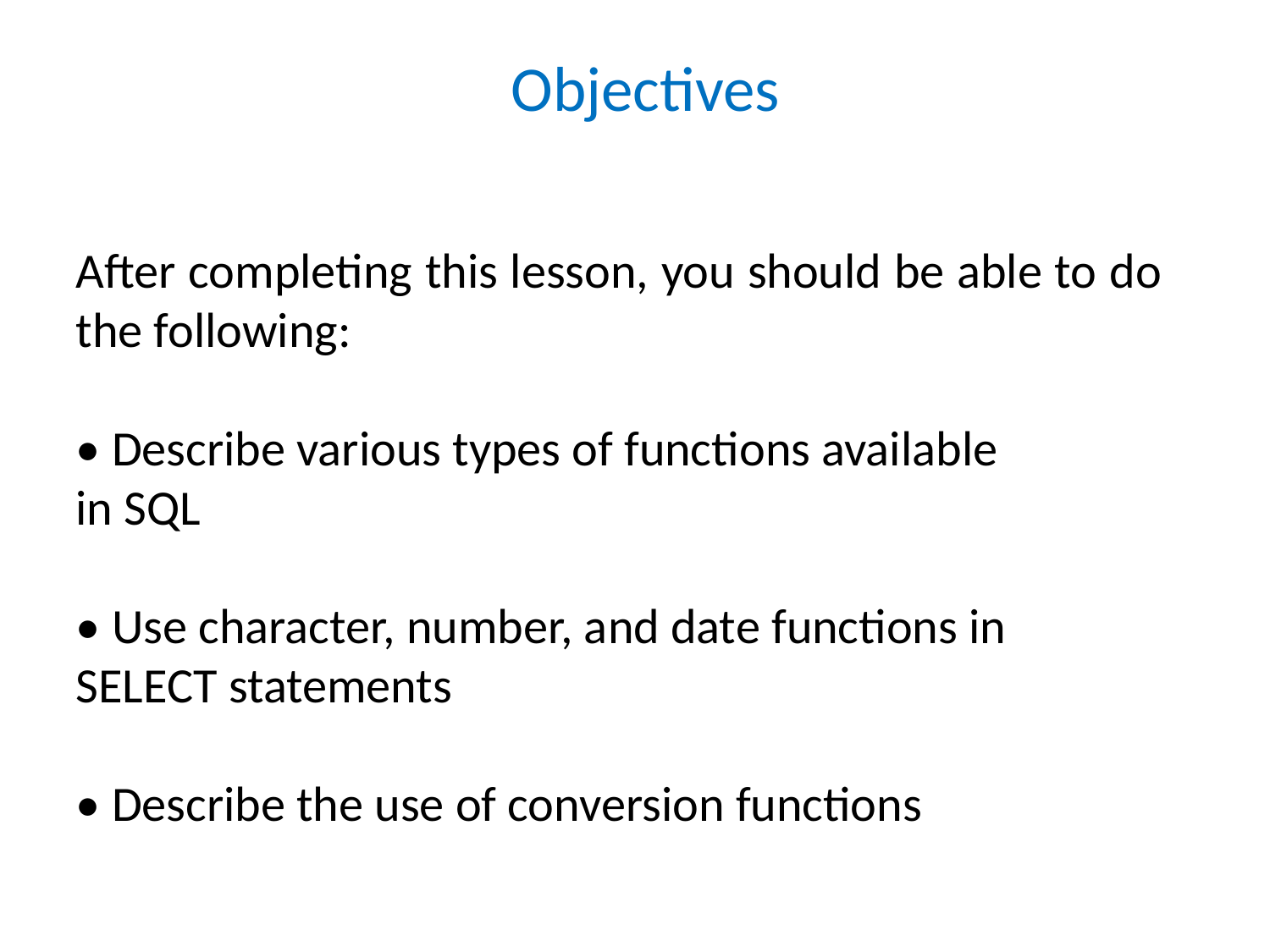

# Objectives
After completing this lesson, you should be able to do the following:

• Describe various types of functions available
in SQL

• Use character, number, and date functions in
SELECT statements

• Describe the use of conversion functions